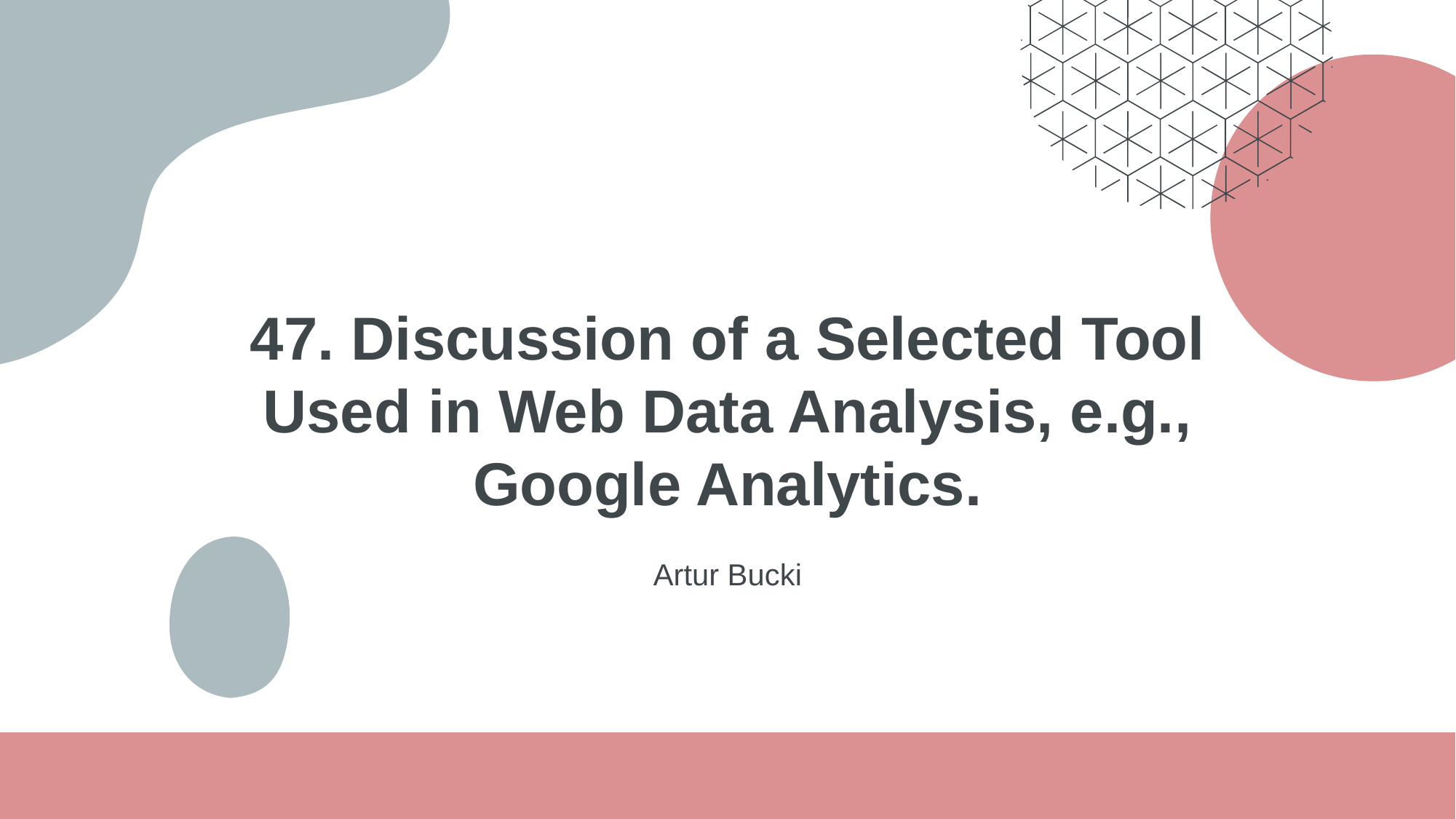

# 47. Discussion of a Selected Tool Used in Web Data Analysis, e.g., Google Analytics.
Artur Bucki